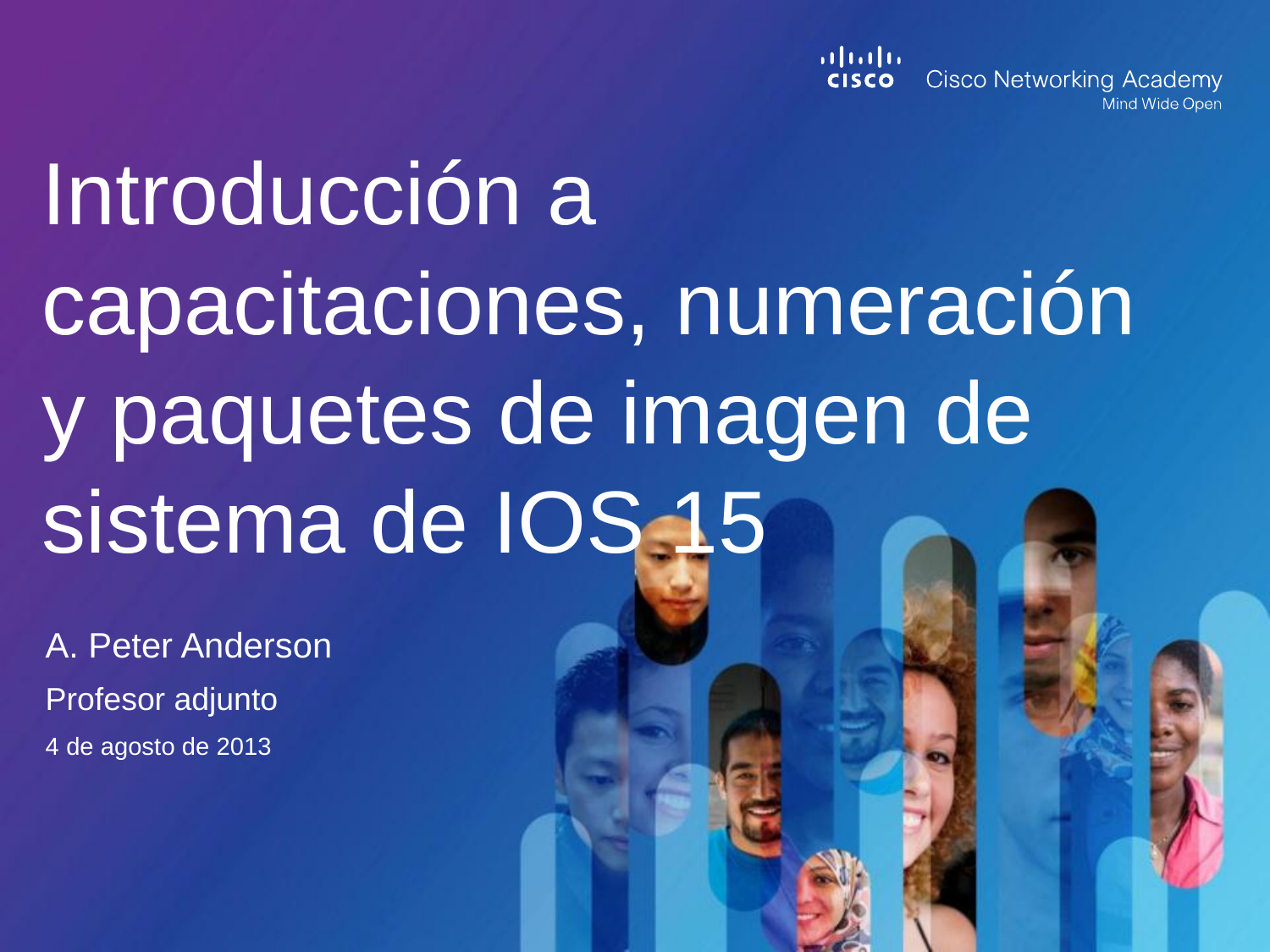

# Introducción a capacitaciones, numeración y paquetes de imagen de sistema de IOS 15
A. Peter Anderson
Profesor adjunto
4 de agosto de 2013